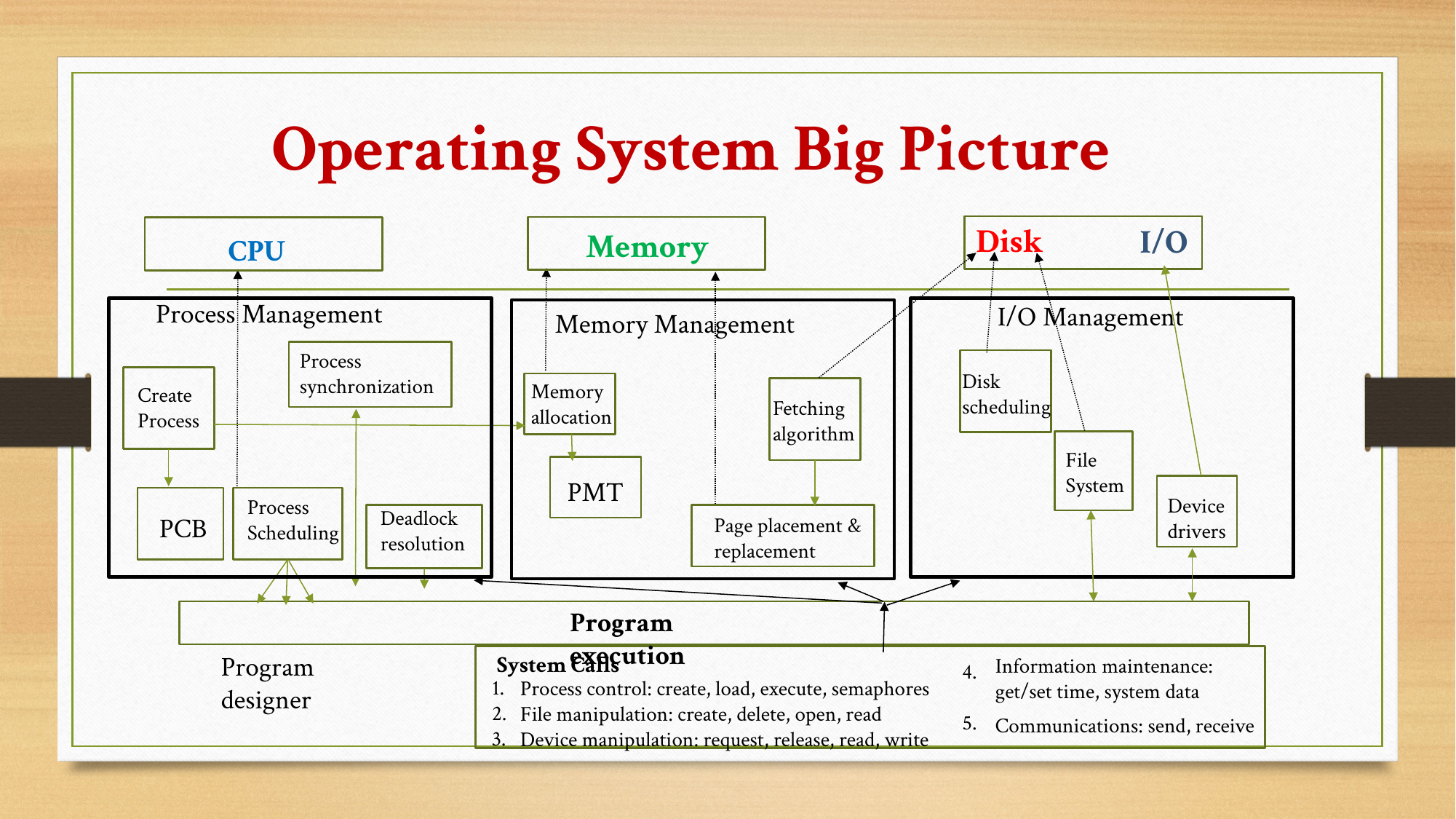

# Operating System Big Picture
Disk
I/O

Memory
CPU
Process Management
I/O Management

Memory Management

Process
synchronization

Disk
scheduling

Memory
allocation

Create
Process

Fetching
algorithm

File
System

PMT

Device
drivers

Process
Scheduling
Deadlock
resolution

PCB

Page placement &
replacement
Program execution

Program
designer
System Calls

Information maintenance:
get/set time, system data
4.

5.
1.
2.
3.
Process control: create, load, execute, semaphores
File manipulation: create, delete, open, read
Device manipulation: request, release, read, write
Communications: send, receive